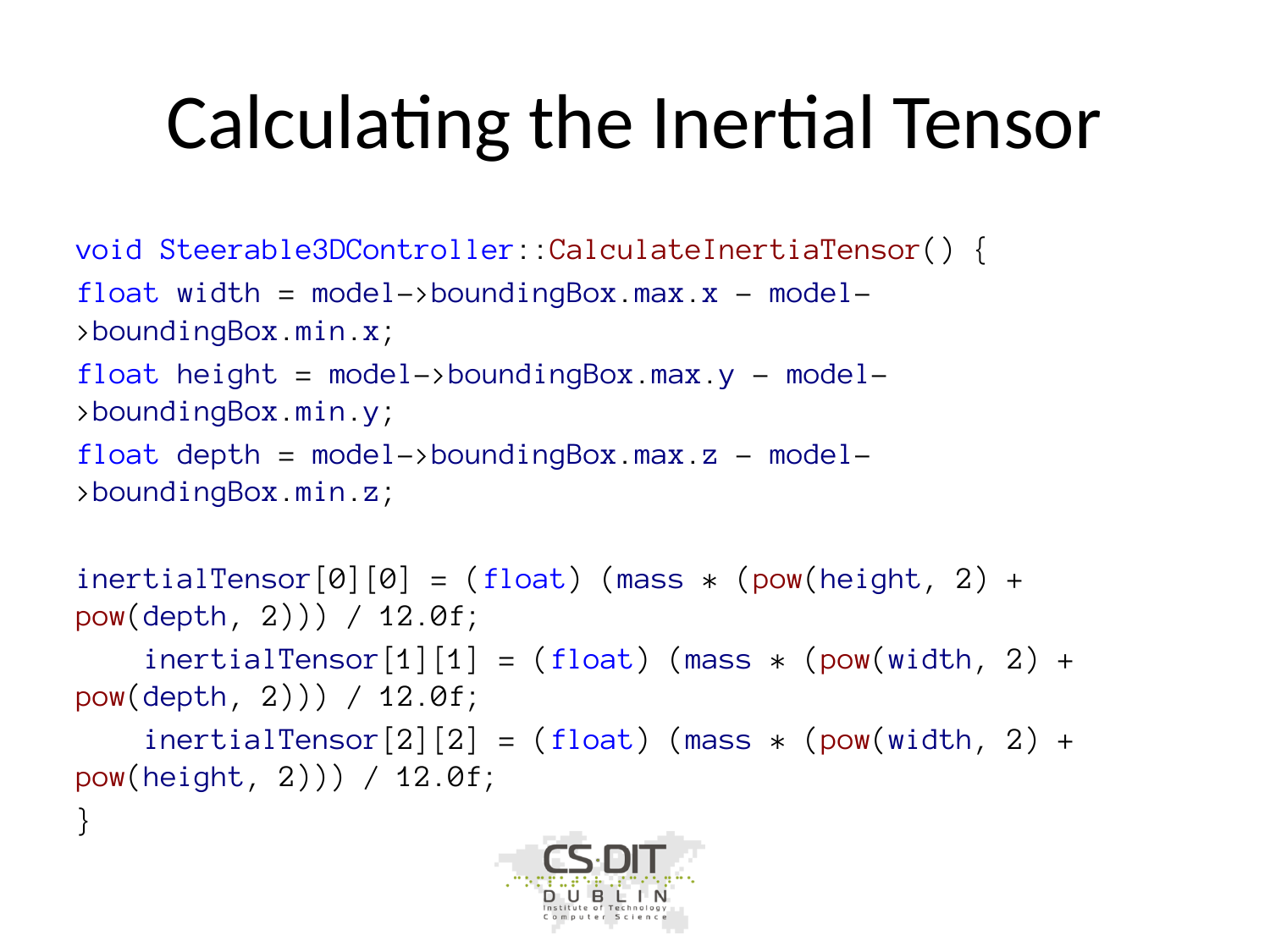

# Calculating the Inertial Tensor
void Steerable3DController::CalculateInertiaTensor() {
float width = model->boundingBox.max.x - model->boundingBox.min.x;
float height = model->boundingBox.max.y - model->boundingBox.min.y;
float depth = model->boundingBox.max.z - model->boundingBox.min.z;

inertialTensor[0][0] = (float) (mass * (pow(height, 2) + pow(depth, 2))) / 12.0f;
    inertialTensor[1][1] = (float) (mass * (pow(width, 2) + pow(depth, 2))) / 12.0f;
    inertialTensor[2][2] = (float) (mass * (pow(width, 2) + pow(height, 2))) / 12.0f;
}